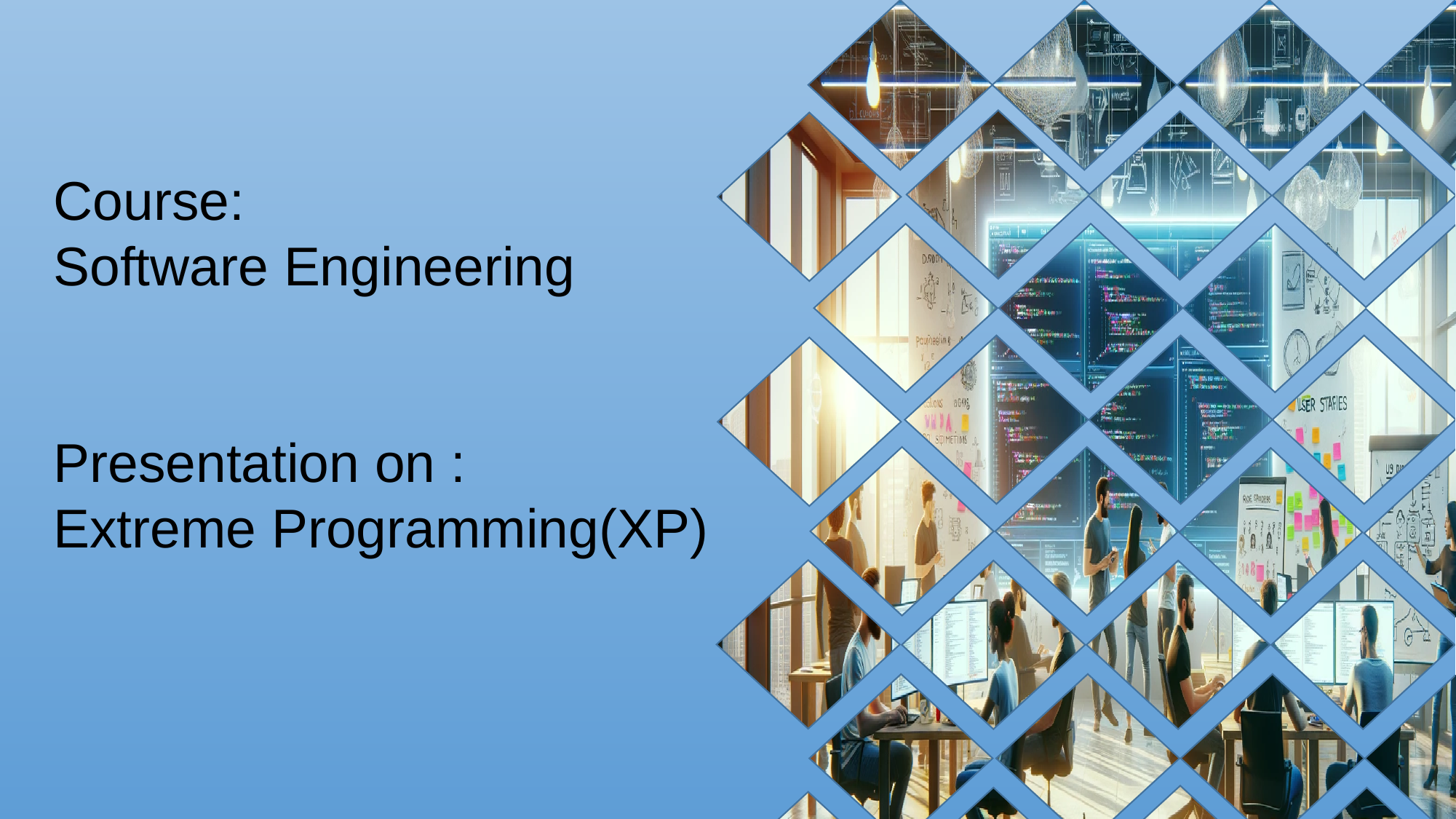

Course:
Software Engineering

Presentation on :
Extreme Programming(XP)